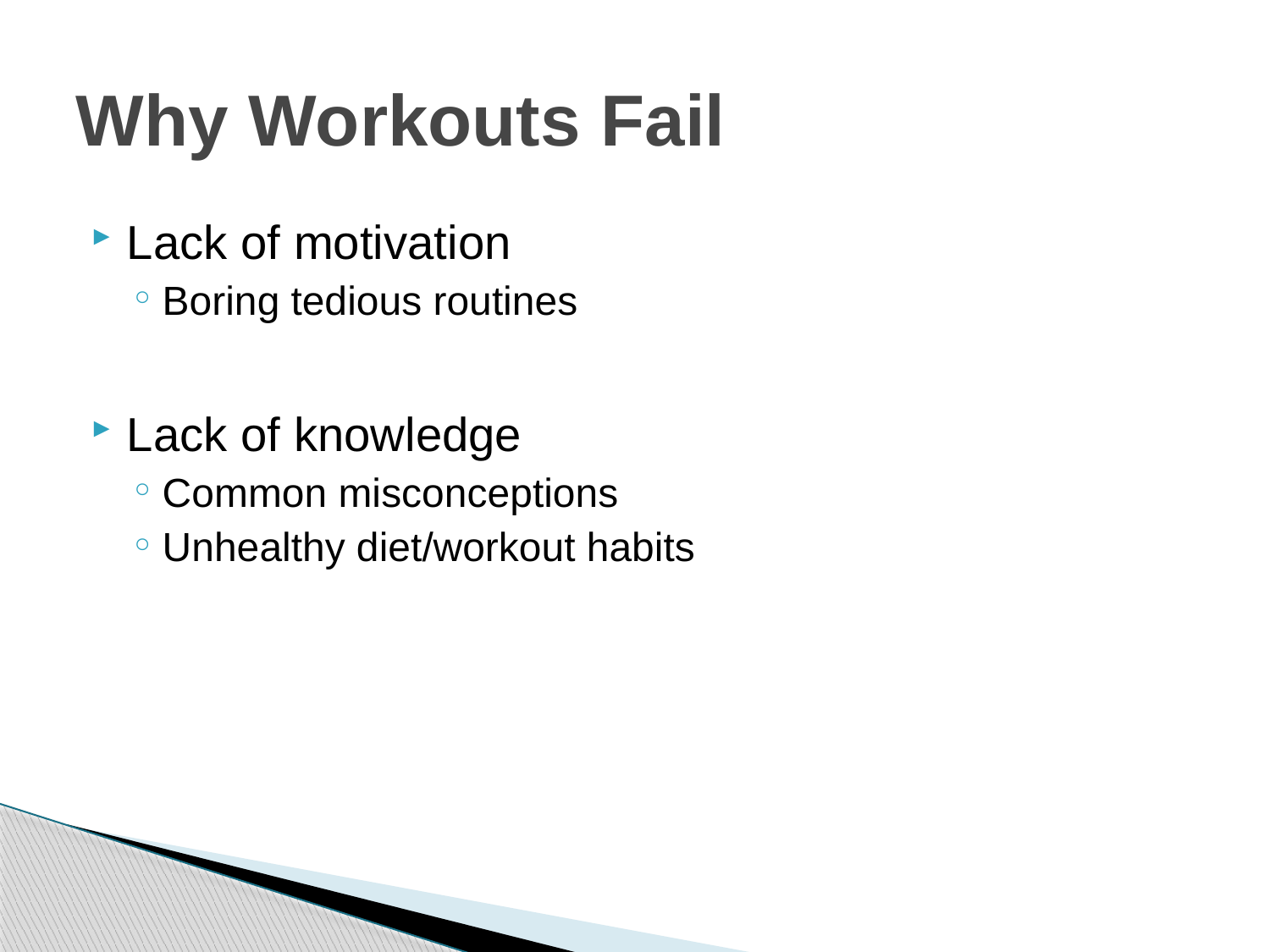

# Why Workouts Fail
Lack of motivation
Boring tedious routines

Lack of knowledge
Common misconceptions
Unhealthy diet/workout habits